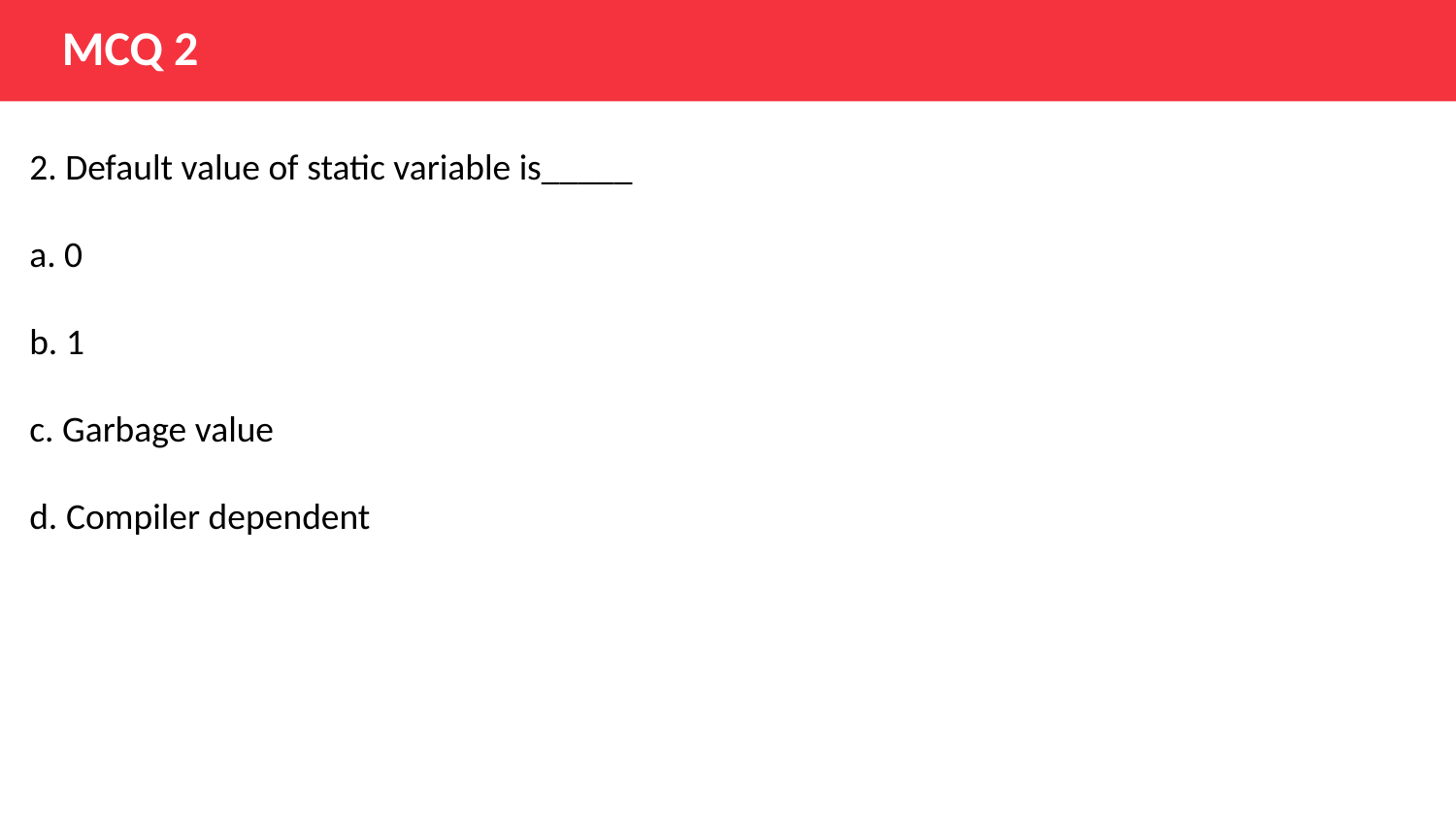

MCQ 2
2. Default value of static variable is_____

a. 0

b. 1

c. Garbage value

d. Compiler dependent